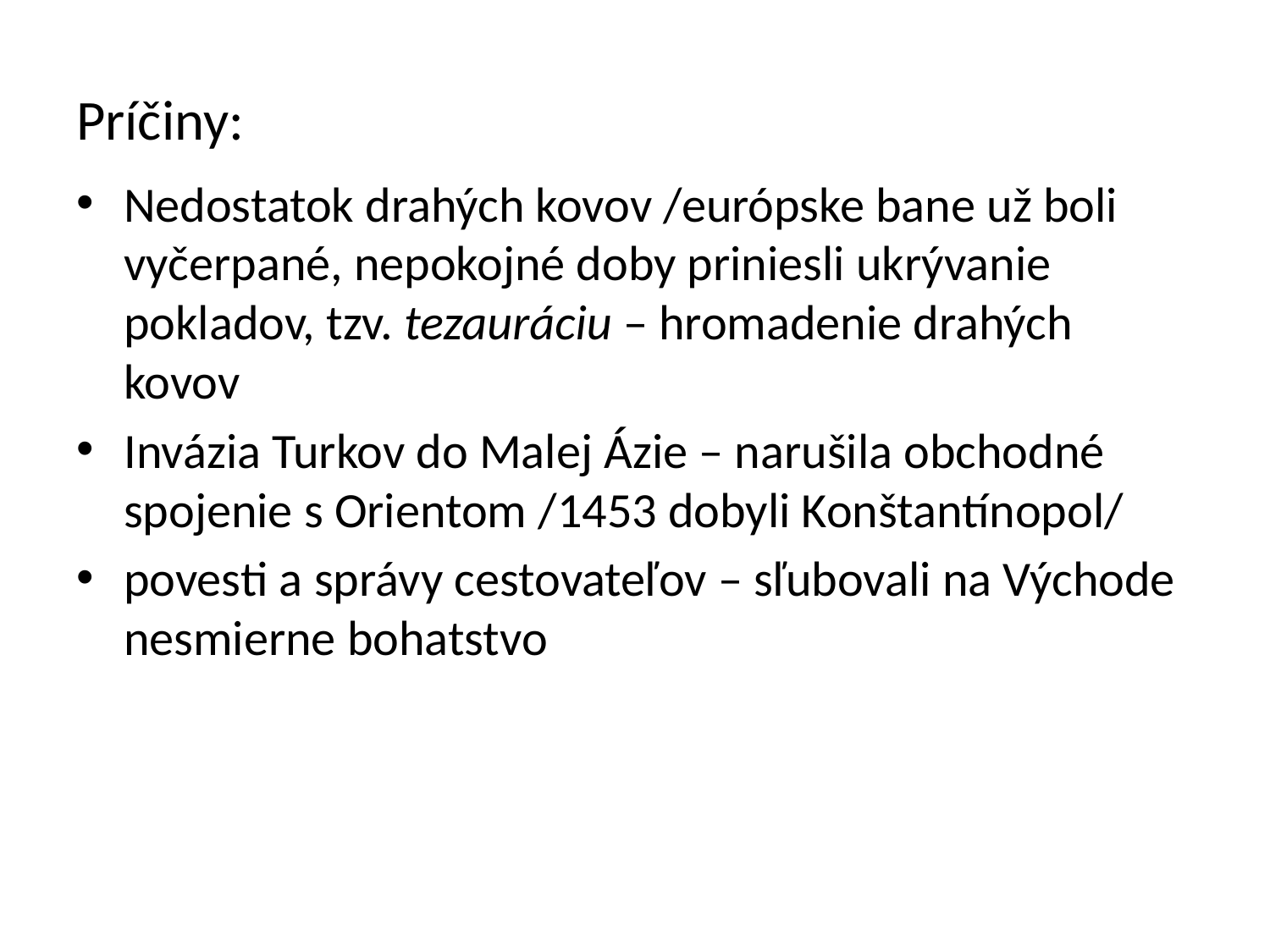

# Príčiny:
Nedostatok drahých kovov /európske bane už boli vyčerpané, nepokojné doby priniesli ukrývanie pokladov, tzv. tezauráciu – hromadenie drahých kovov
Invázia Turkov do Malej Ázie – narušila obchodné spojenie s Orientom /1453 dobyli Konštantínopol/
povesti a správy cestovateľov – sľubovali na Východe nesmierne bohatstvo